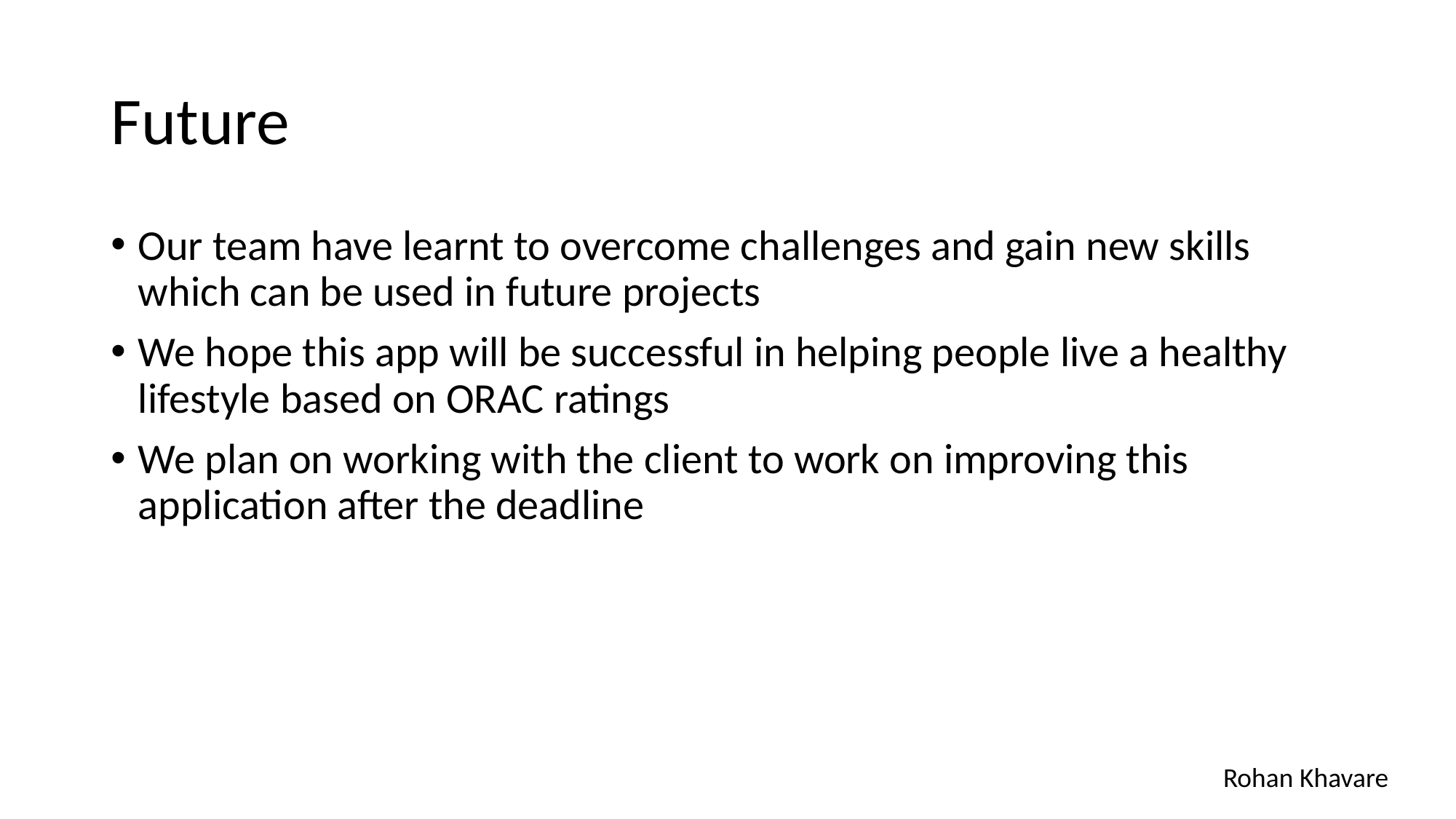

# Future
Our team have learnt to overcome challenges and gain new skills which can be used in future projects
We hope this app will be successful in helping people live a healthy lifestyle based on ORAC ratings
We plan on working with the client to work on improving this application after the deadline

Rohan Khavare